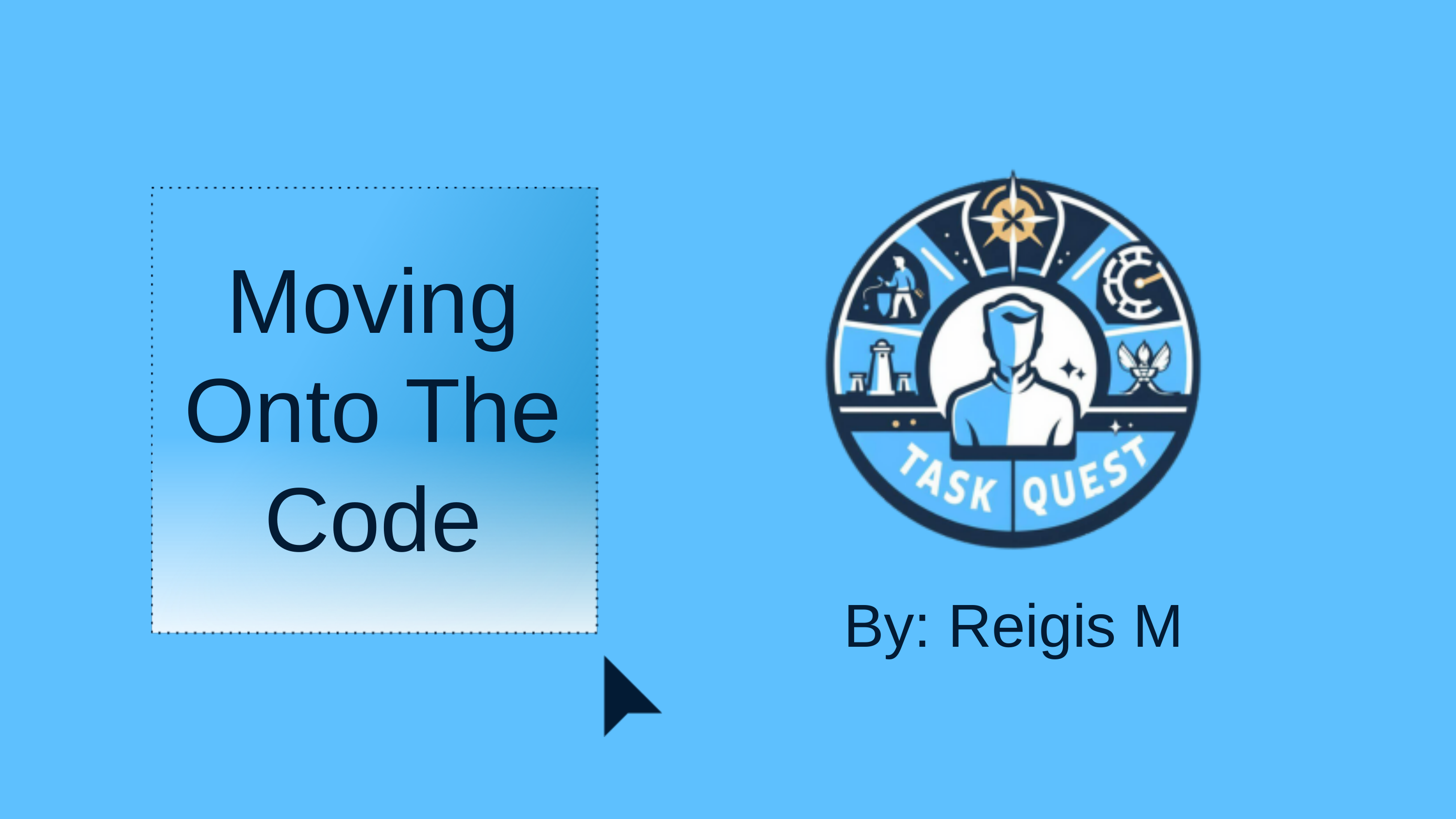

Moving Onto The Code
By: Reigis M